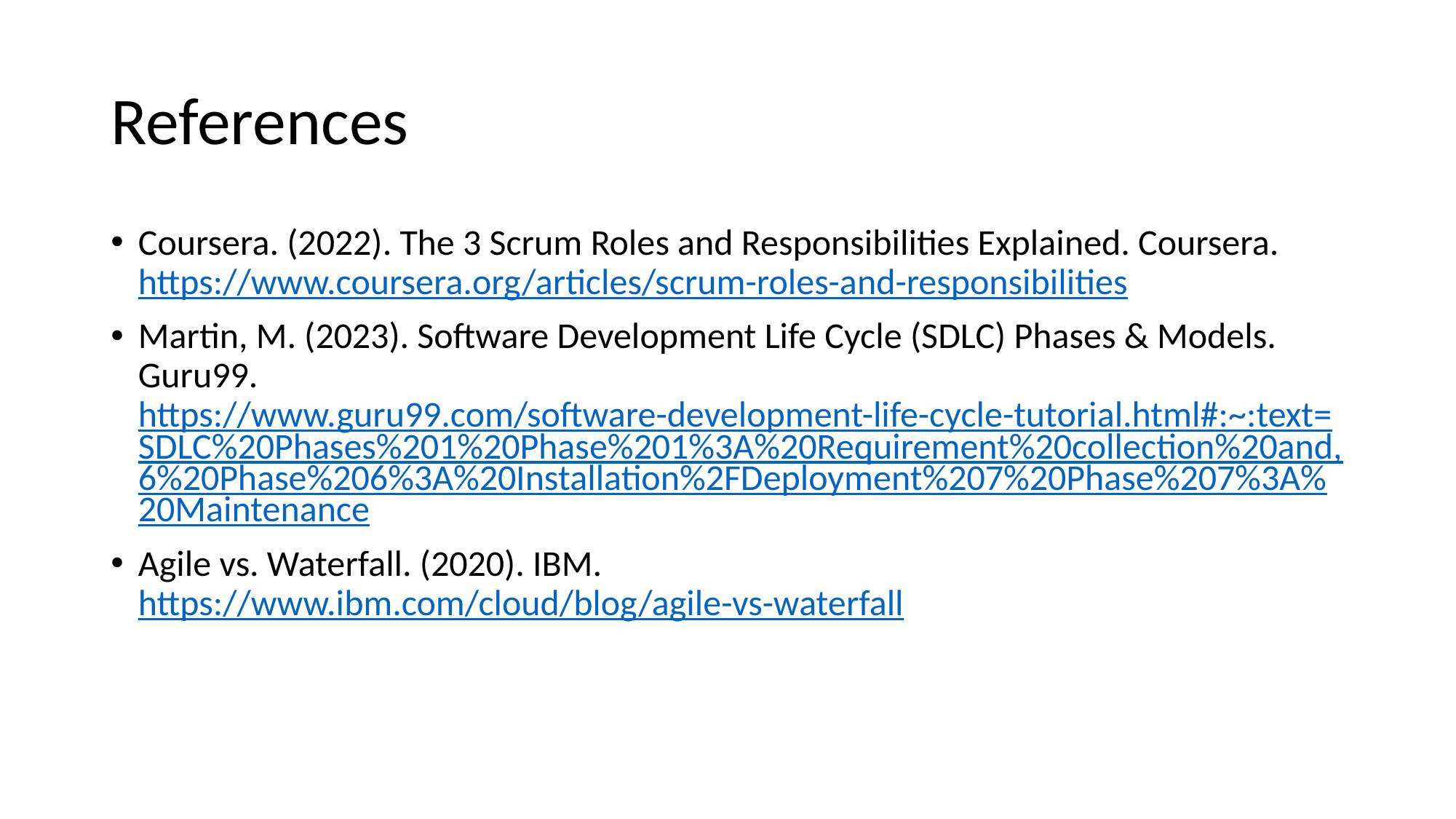

# References
Coursera. (2022). The 3 Scrum Roles and Responsibilities Explained. Coursera. https://www.coursera.org/articles/scrum-roles-and-responsibilities
Martin, M. (2023). Software Development Life Cycle (SDLC) Phases & Models. Guru99. https://www.guru99.com/software-development-life-cycle-tutorial.html#:~:text=SDLC%20Phases%201%20Phase%201%3A%20Requirement%20collection%20and,6%20Phase%206%3A%20Installation%2FDeployment%207%20Phase%207%3A%20Maintenance
Agile vs. Waterfall. (2020). IBM. https://www.ibm.com/cloud/blog/agile-vs-waterfall